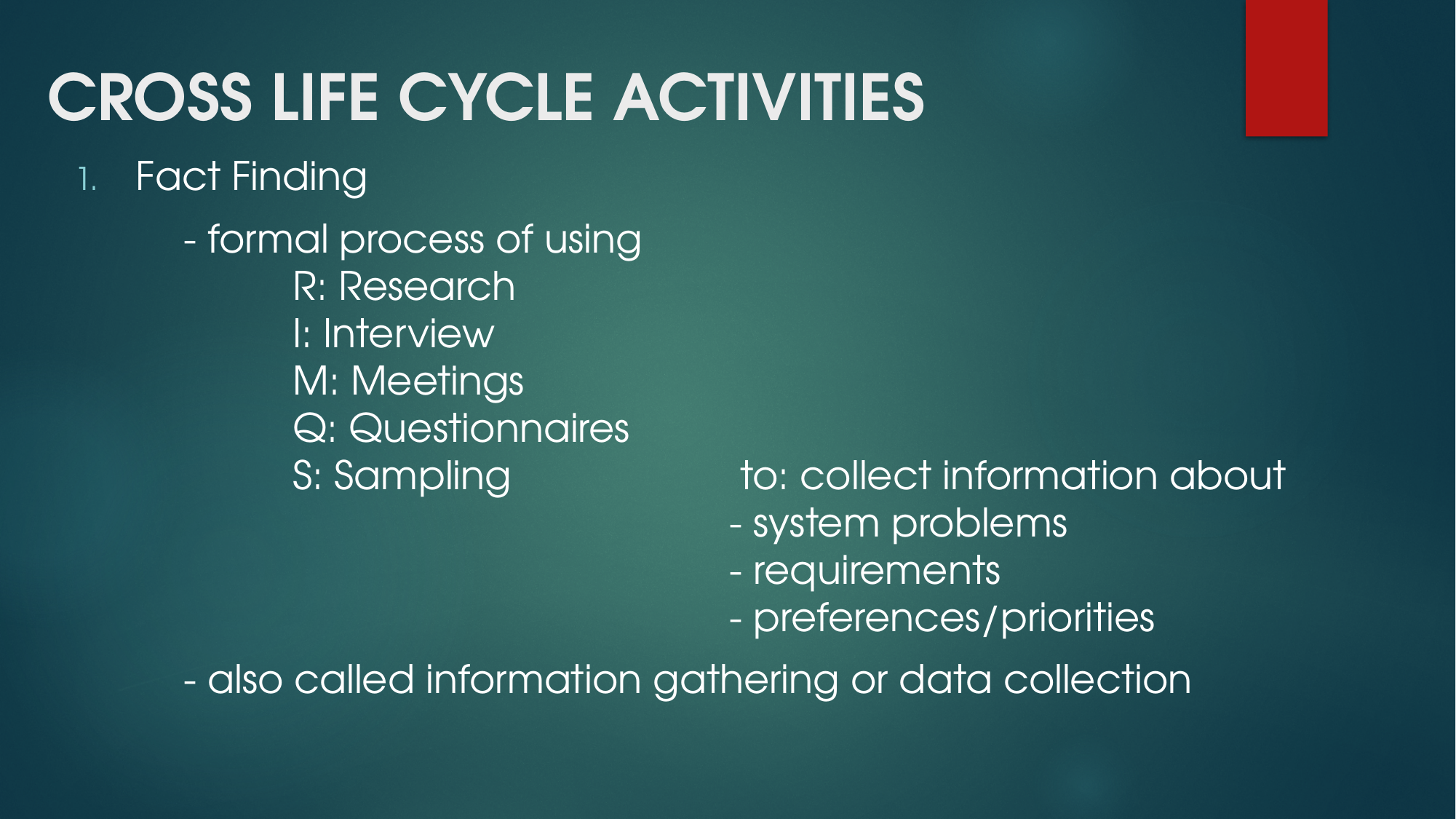

# CROSS LIFE CYCLE ACTIVITIES
Fact Finding
	- formal process of using
		R: Research
		I: Interview
		M: Meetings
		Q: Questionnaires
		S: Sampling		 to: collect information about
						- system problems
						- requirements
						- preferences/priorities
	- also called information gathering or data collection